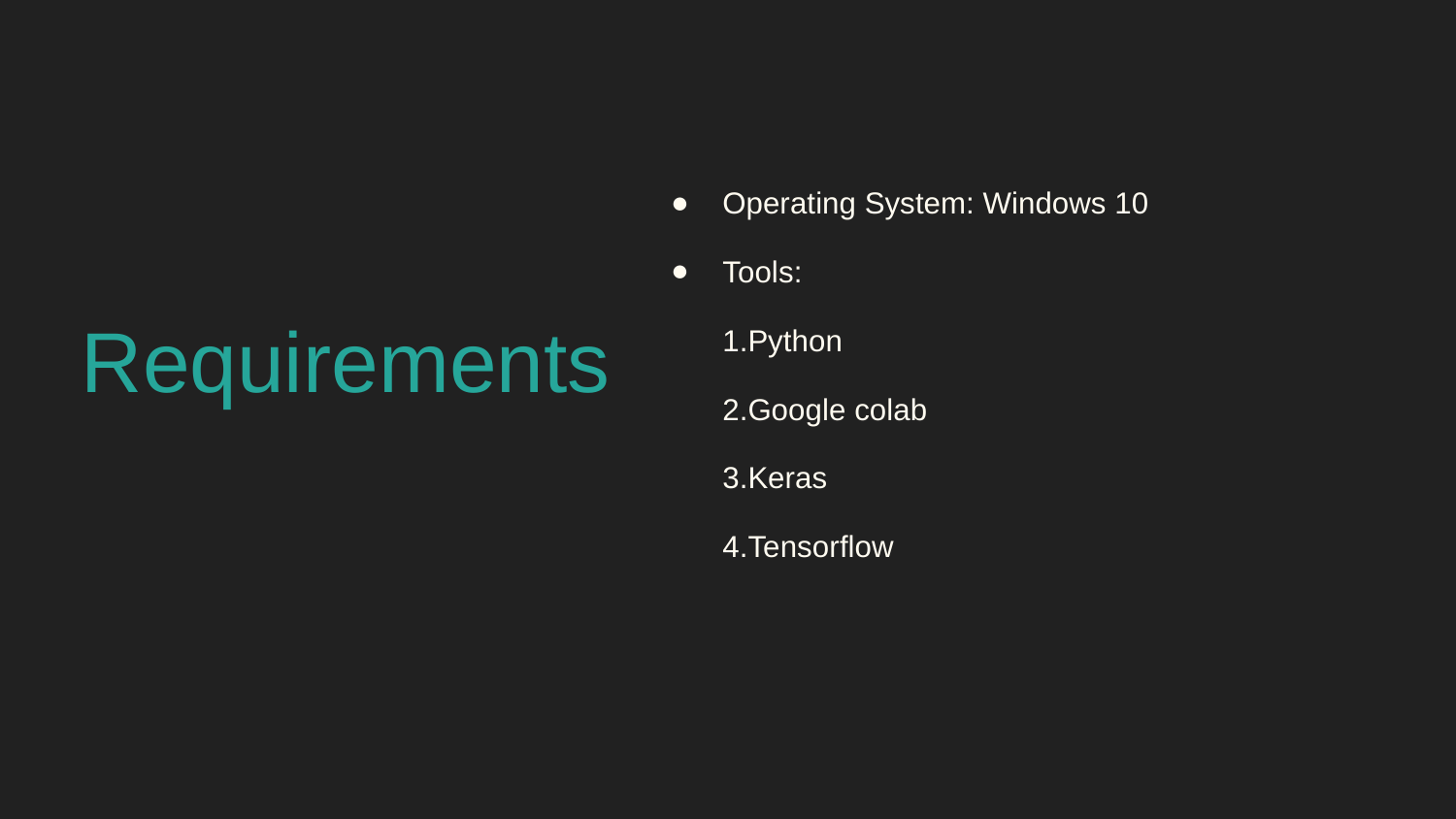

Operating System: Windows 10
Tools:
1.Python
2.Google colab
3.Keras
4.Tensorflow

Requirements